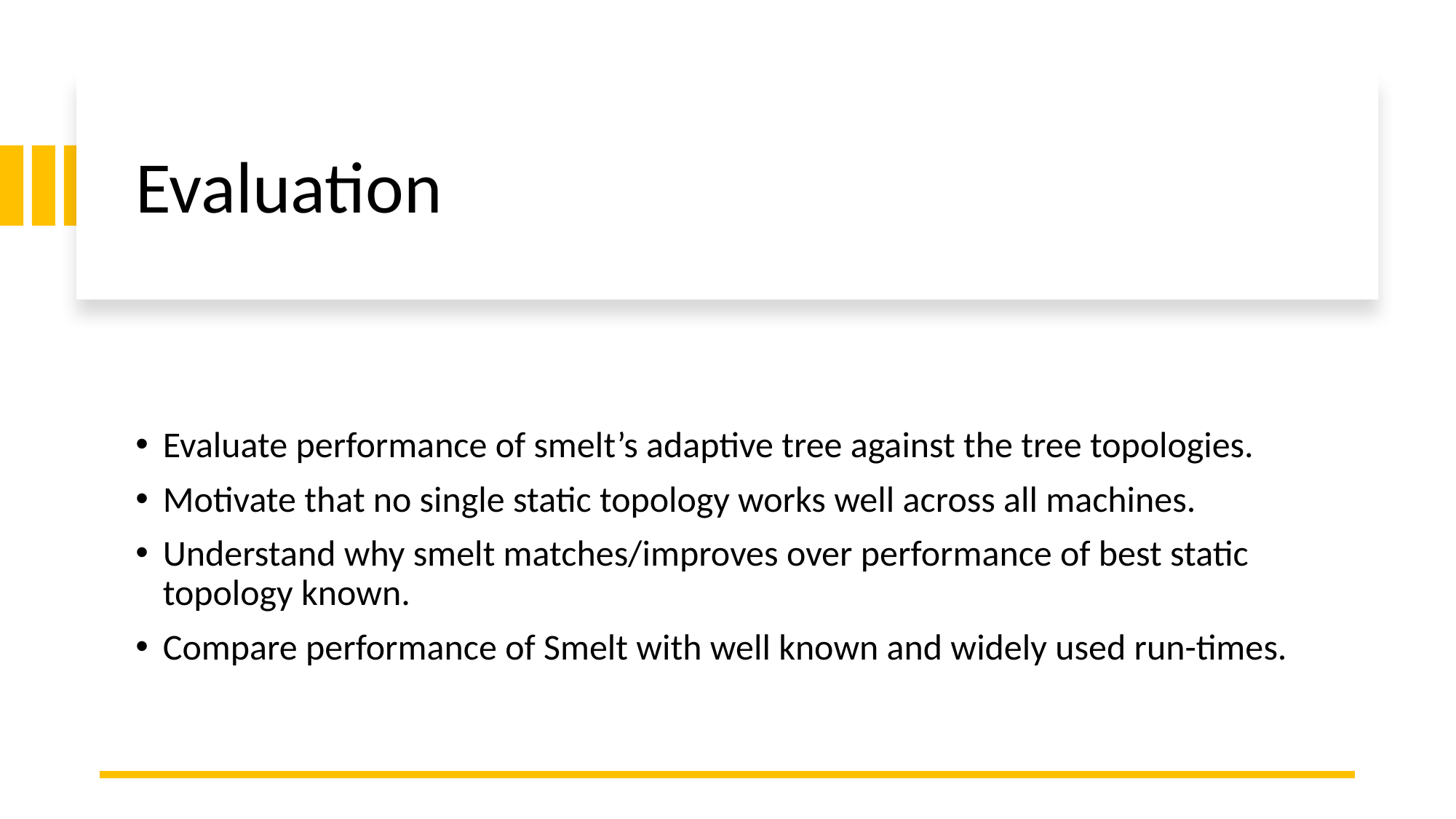

# Evaluation

Evaluate performance of smelt’s adaptive tree against the tree topologies.
Motivate that no single static topology works well across all machines.
Understand why smelt matches/improves over performance of best static topology known.
Compare performance of Smelt with well known and widely used run-times.